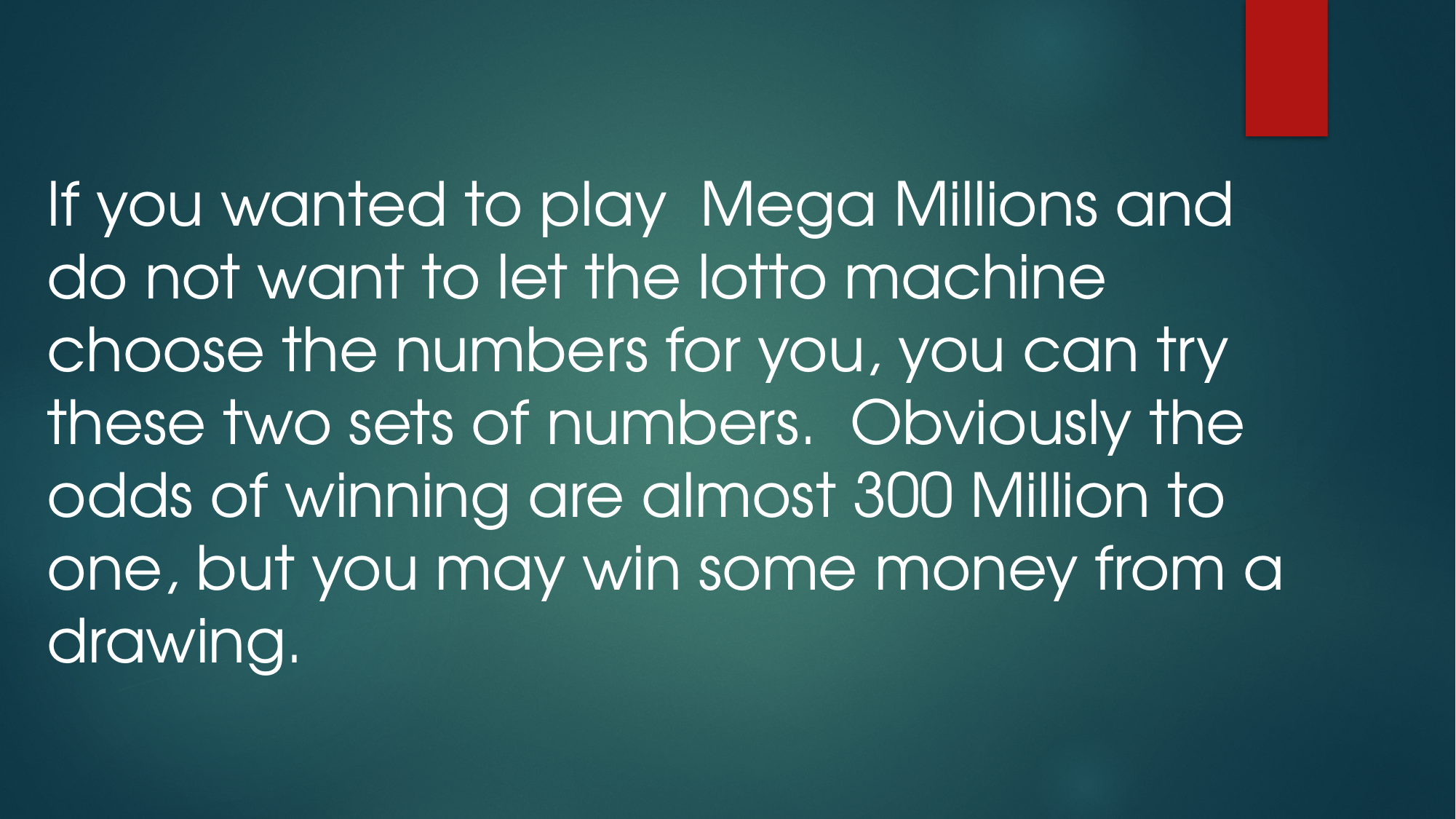

If you wanted to play  Mega Millions and do not want to let the lotto machine choose the numbers for you, you can try these two sets of numbers.  Obviously the odds of winning are almost 300 Million to one, but you may win some money from a drawing.